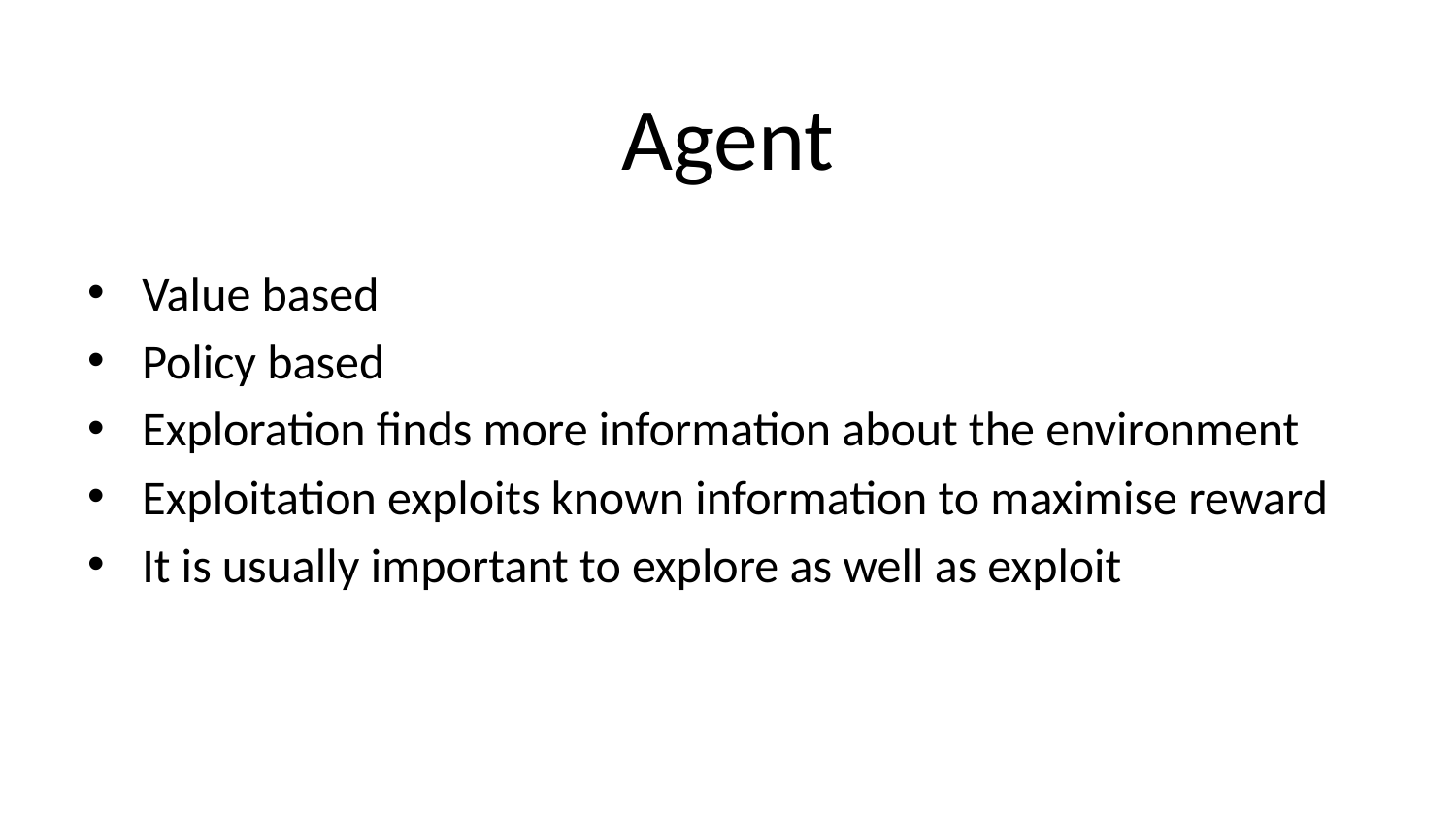

# Agent
Value based
Policy based
Exploration finds more information about the environment
Exploitation exploits known information to maximise reward
It is usually important to explore as well as exploit